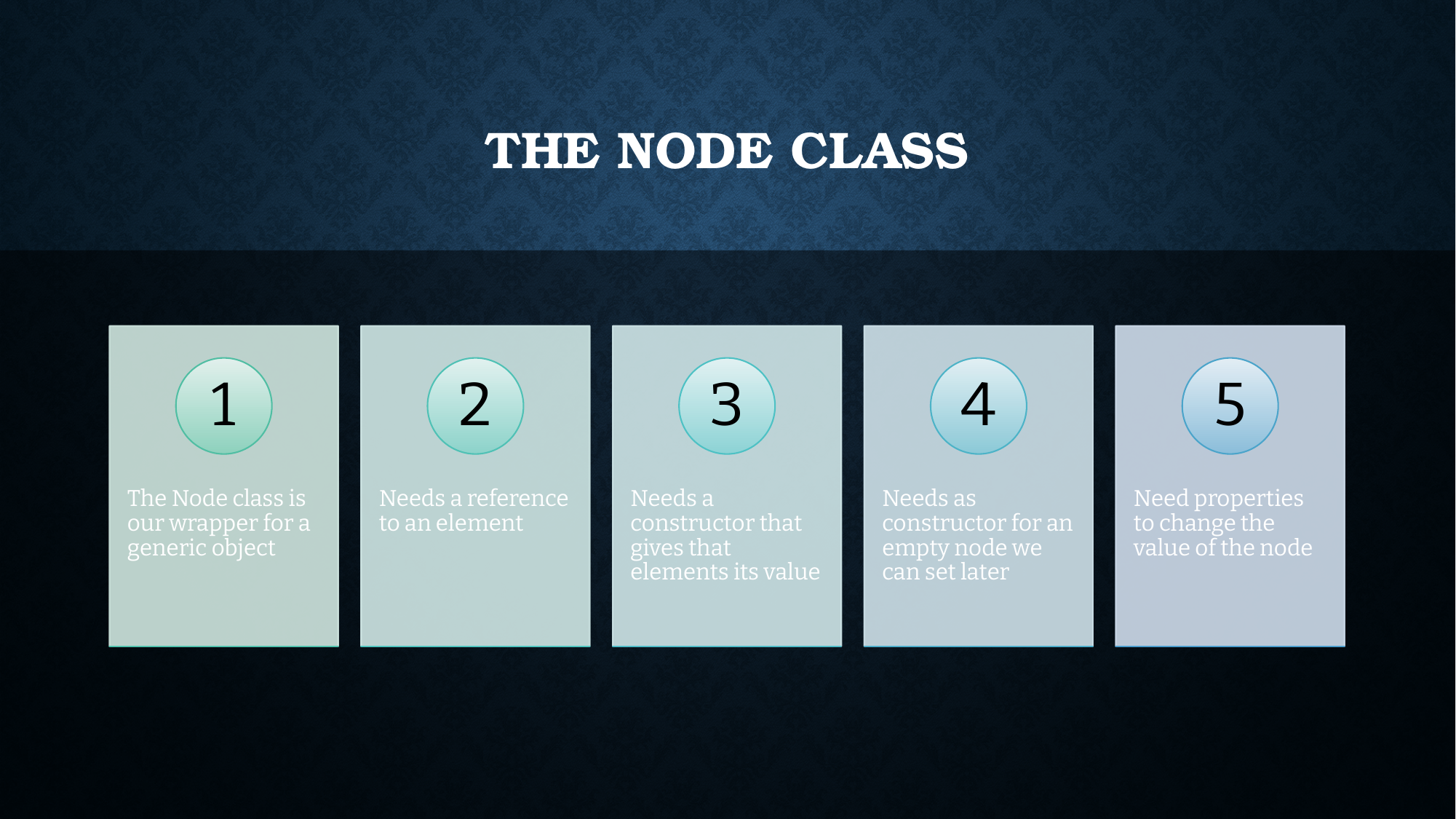

# The node class

The Node class is our wrapper for a generic object
1
Needs a reference to an element
2
Needs a constructor that gives that elements its value
3
Needs as constructor for an empty node we can set later
4
Need properties to change the value of the node
5